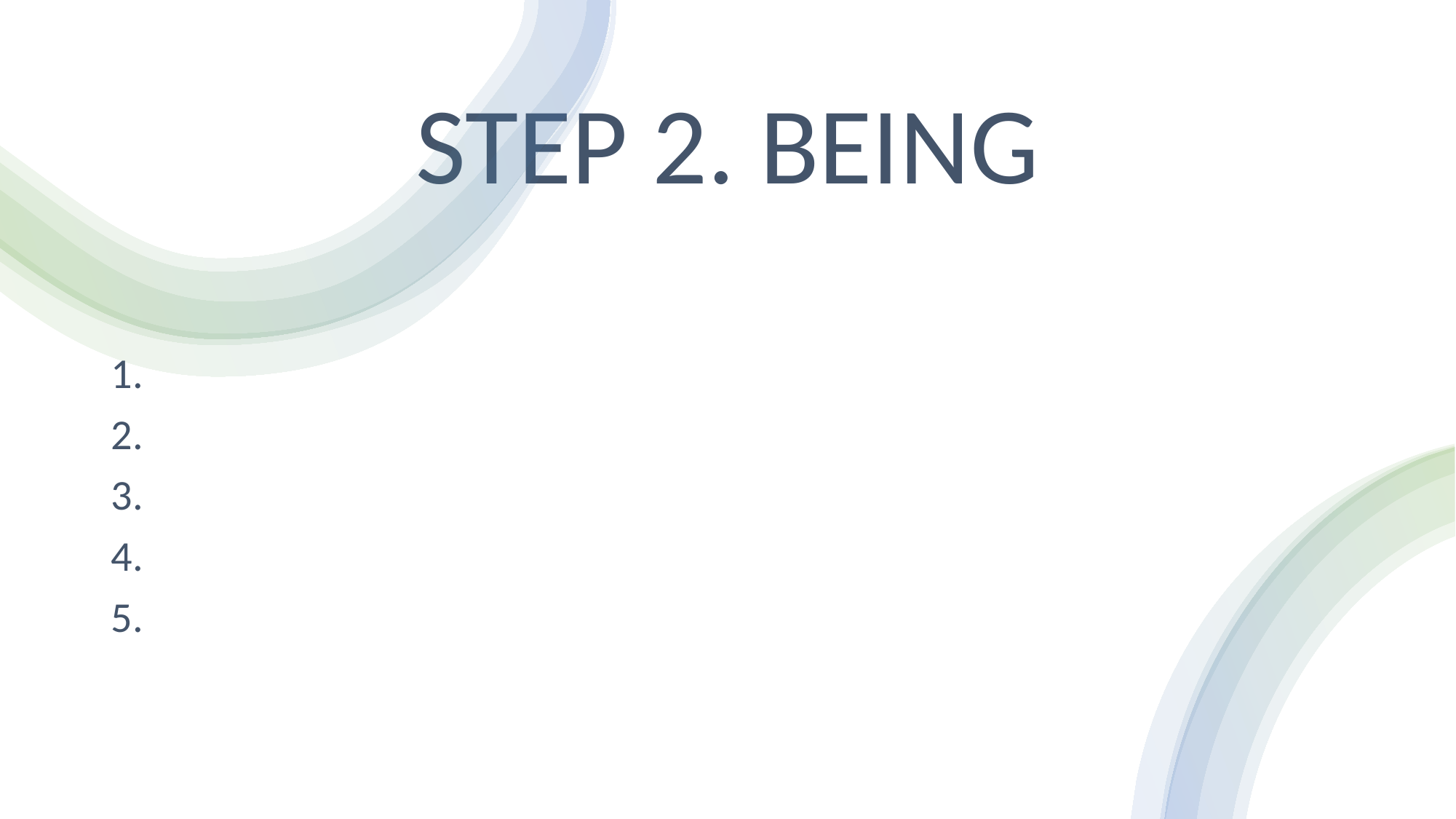

# STEP 2. BEING
1.
2.
3.
4.
5.